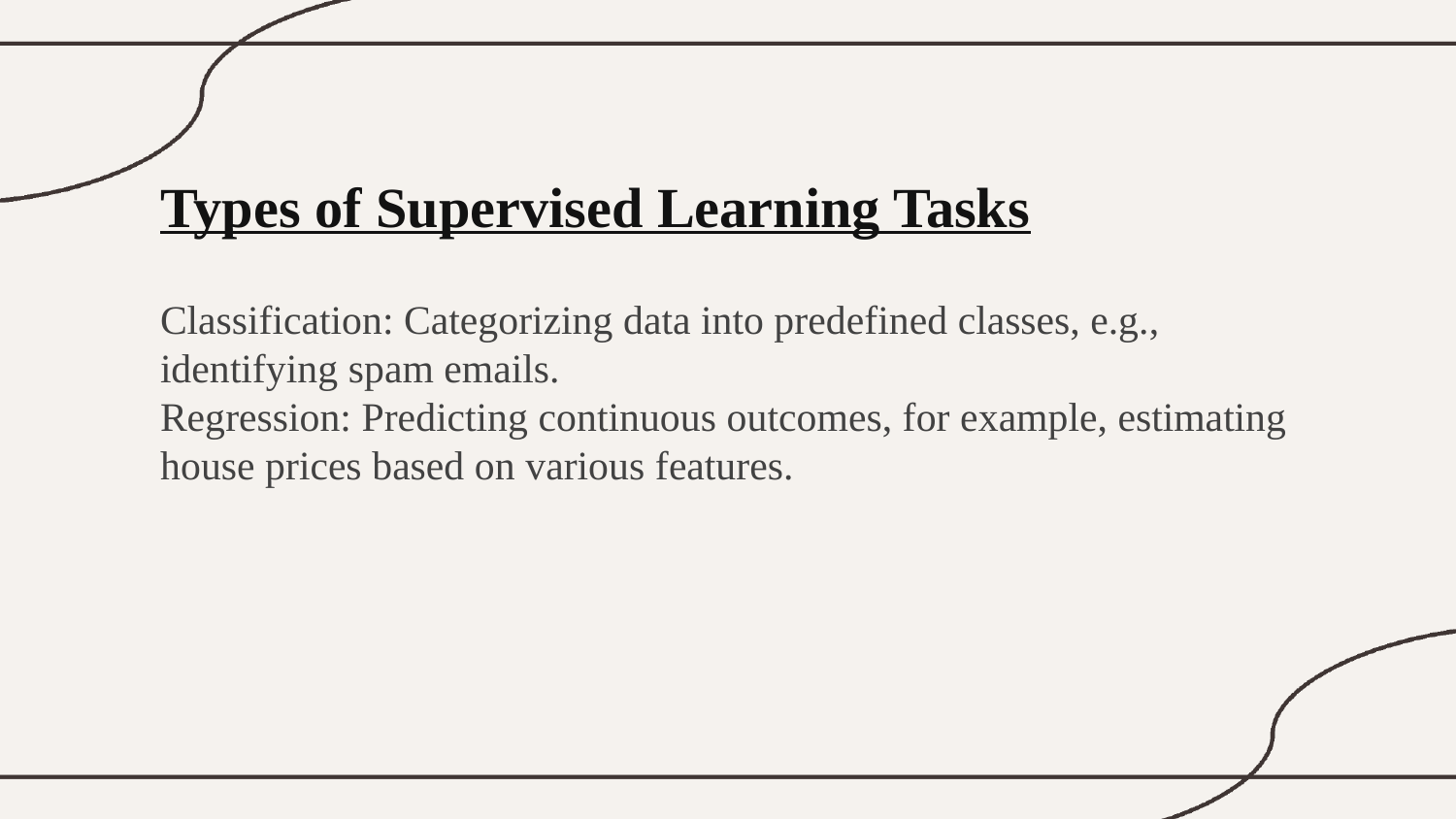

Types of Supervised Learning Tasks
Classification: Categorizing data into predefined classes, e.g., identifying spam emails.
Regression: Predicting continuous outcomes, for example, estimating house prices based on various features.